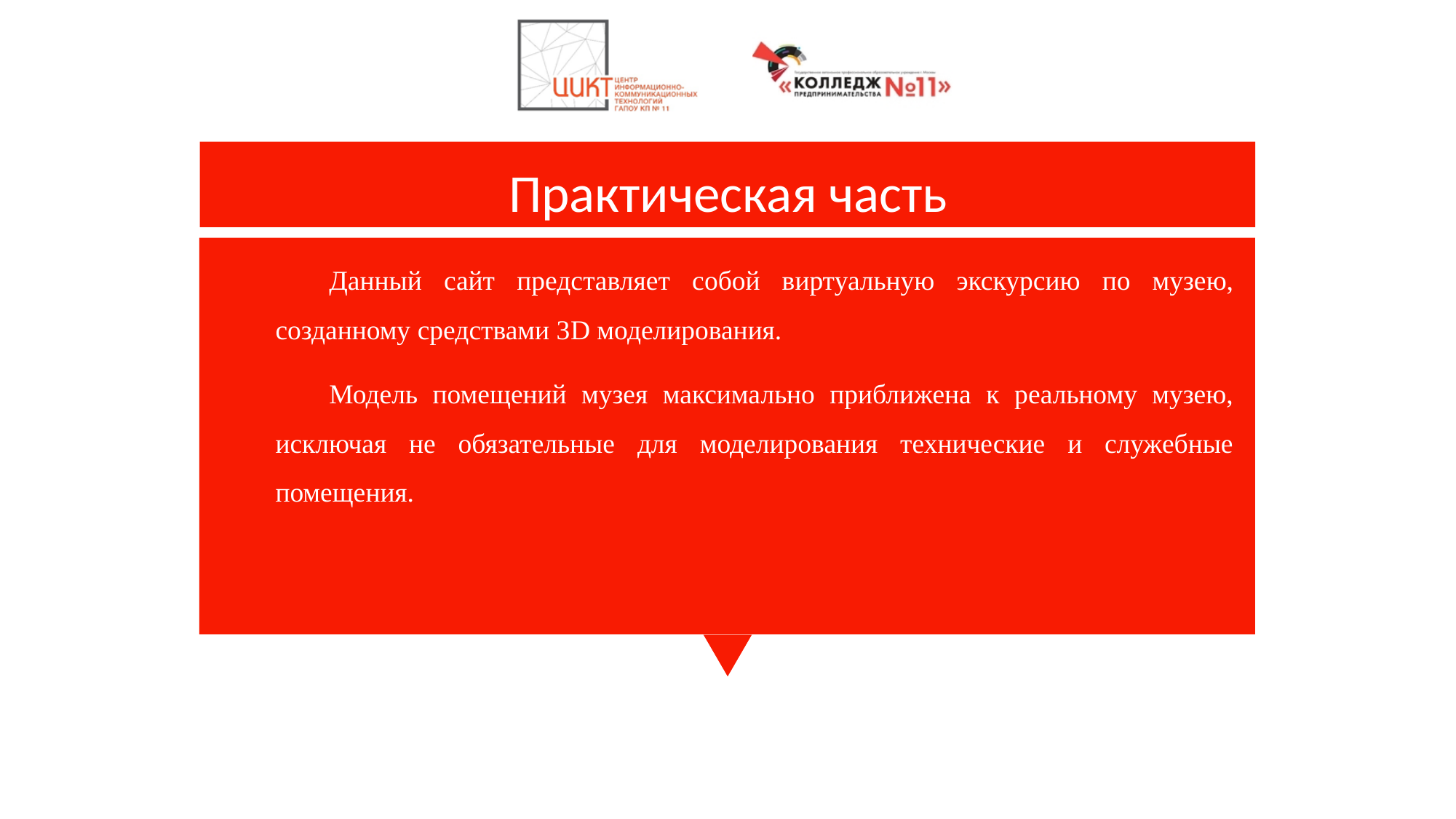

# Практическая часть
Данный сайт представляет собой виртуальную экскурсию по музею, созданному средствами 3D моделирования.
Модель помещений музея максимально приближена к реальному музею, исключая не обязательные для моделирования технические и служебные помещения.